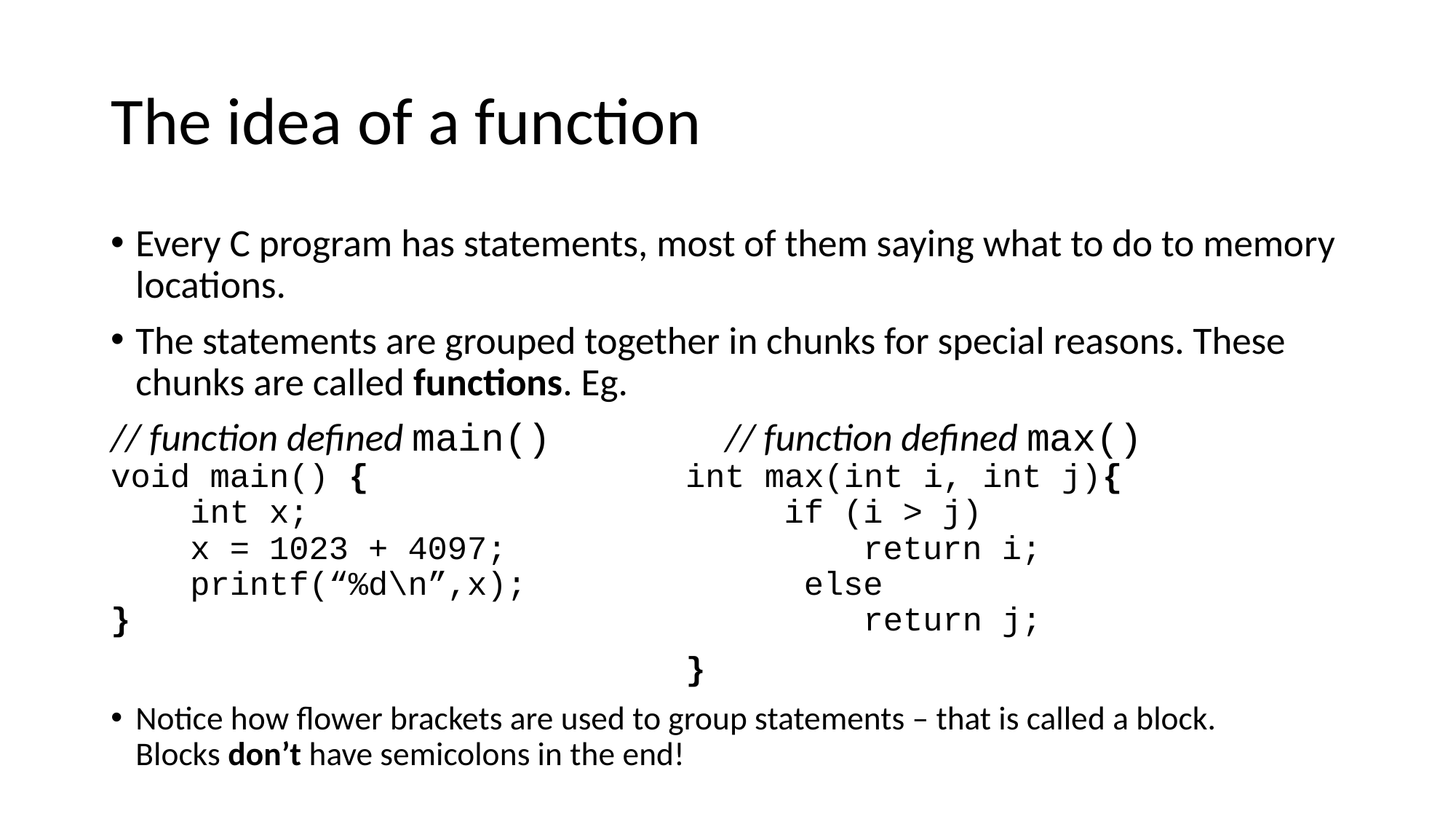

# The idea of a function
Every C program has statements, most of them saying what to do to memory locations.
The statements are grouped together in chunks for special reasons. These chunks are called functions. Eg.
// function defined main()                    // function defined max()
void main() {                int max(int i, int j){
    int x;                        if (i > j)
    x = 1023 + 4097;                  return i;
    printf(“%d\n”,x);              else
}                                     return j;
                             }
Notice how flower brackets are used to group statements – that is called a block.
Blocks don’t have semicolons in the end!